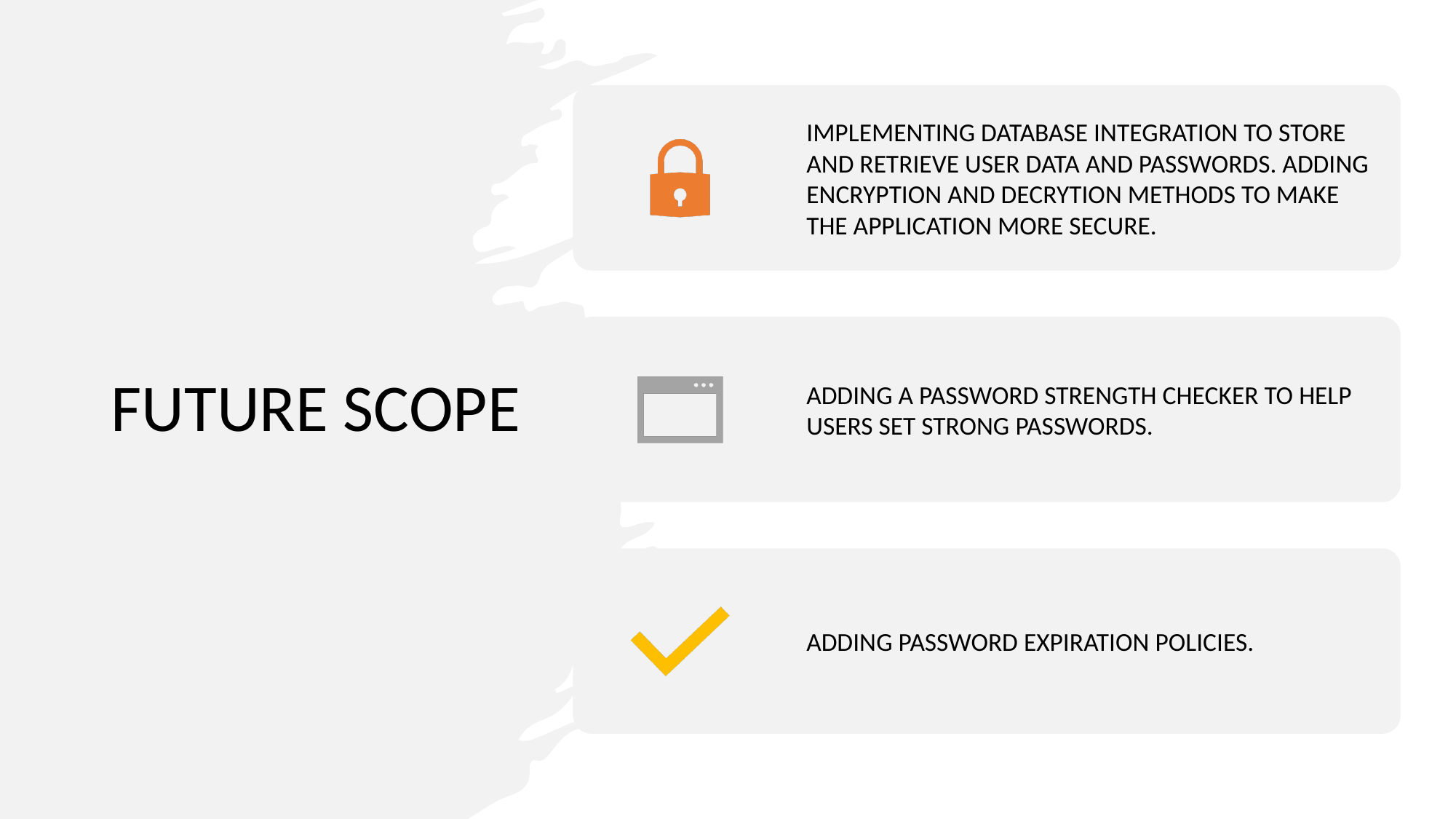

# FUTURE SCOPE
IMPLEMENTING DATABASE INTEGRATION TO STORE AND RETRIEVE USER DATA AND PASSWORDS. ADDING ENCRYPTION AND DECRYTION METHODS TO MAKE THE APPLICATION MORE SECURE.
ADDING A PASSWORD STRENGTH CHECKER TO HELP USERS SET STRONG PASSWORDS.
ADDING PASSWORD EXPIRATION POLICIES.